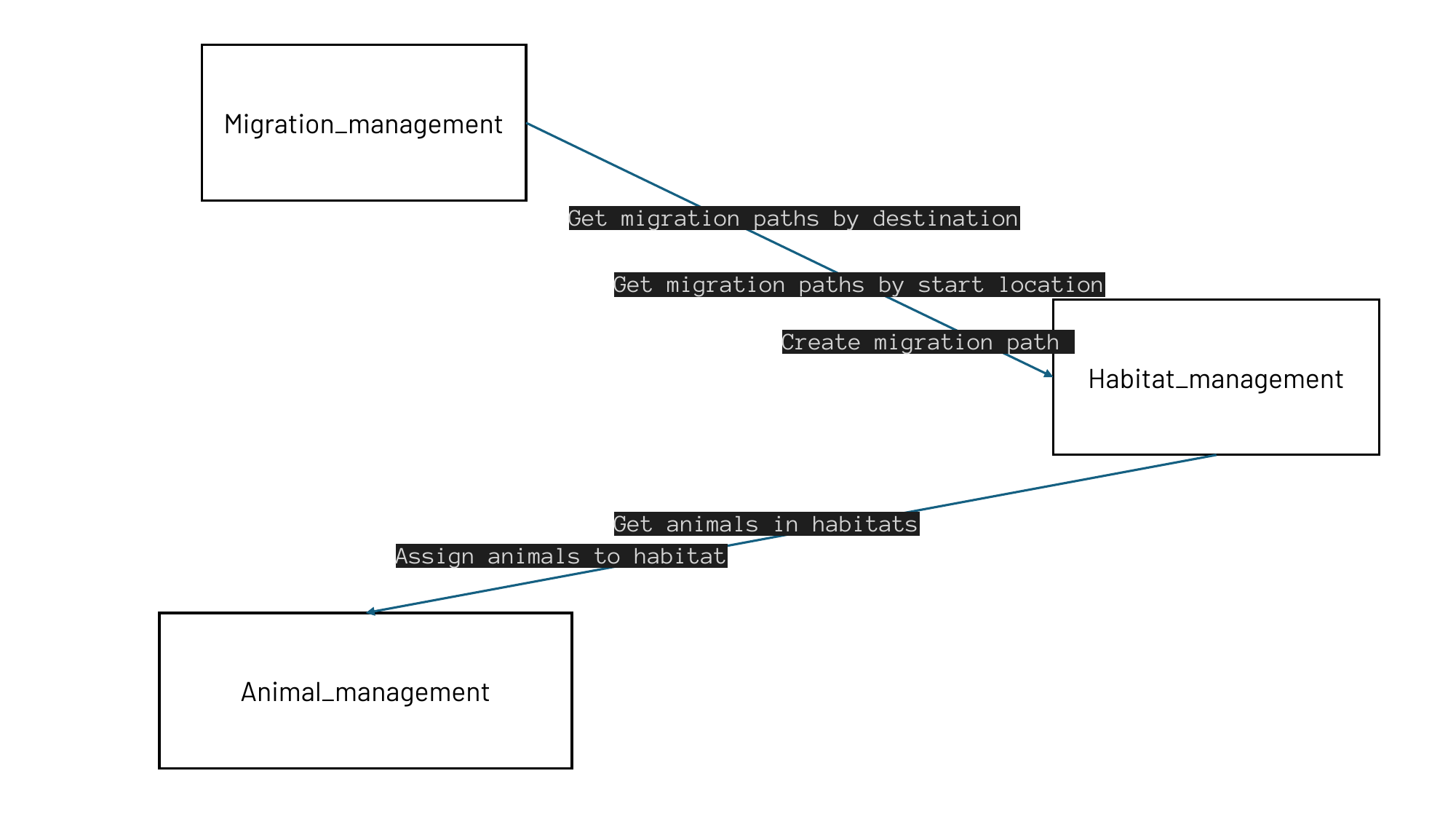

Migration_management
Get migration paths by destination
Get migration paths by start location
Habitat_management
Create migration path
Get animals in habitats
Assign animals to habitat
Animal_management